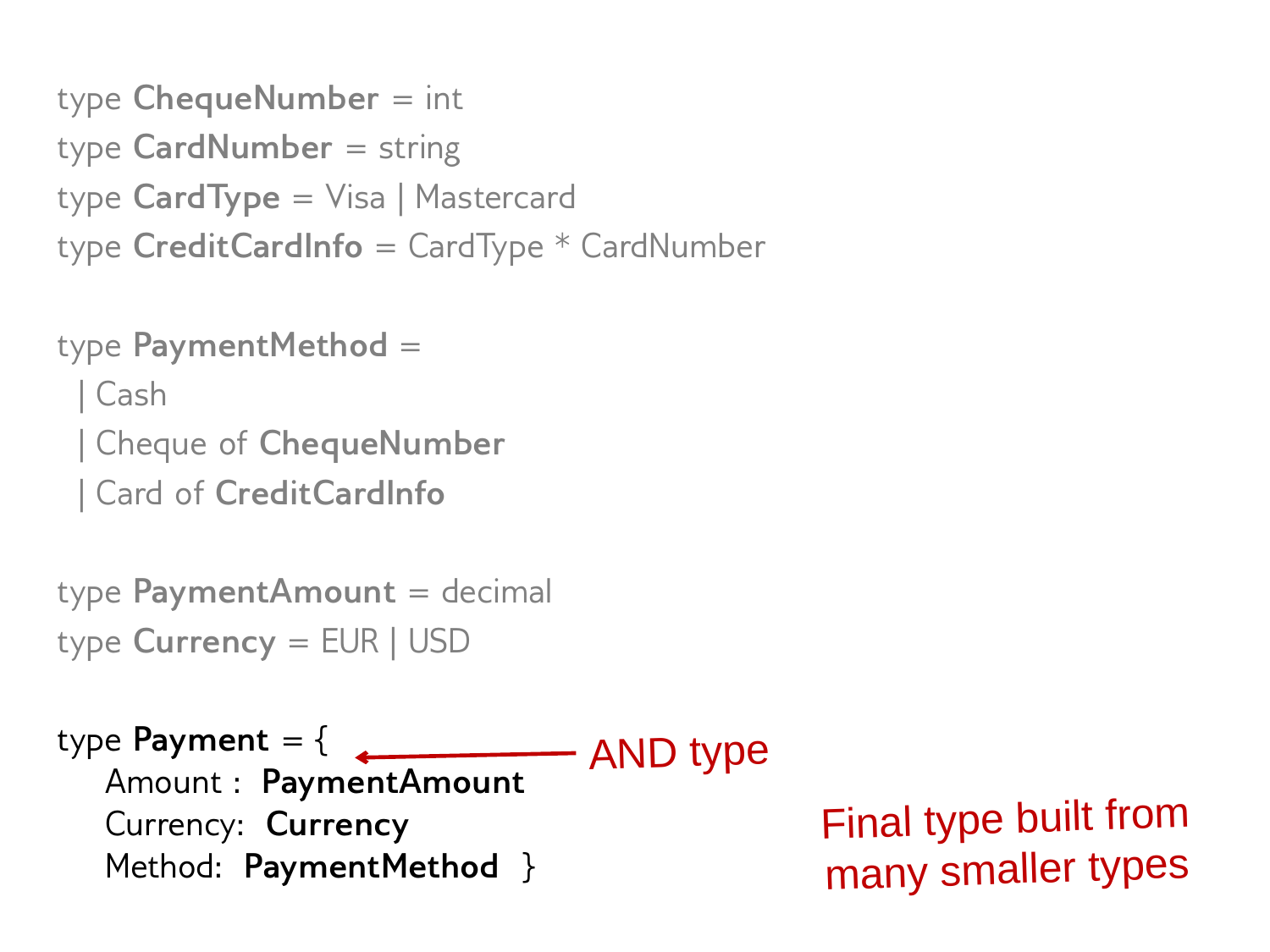

type ChequeNumber = int
type CardNumber = string
type CardType = Visa | Mastercard
type CreditCardInfo = CardType * CardNumber

type PaymentMethod =
  | Cash
  | Cheque of ChequeNumber
  | Card of CreditCardInfo

type PaymentAmount = decimal
type Currency = EUR | USD

type Payment = {
Amount :  PaymentAmount
Currency:  Currency
Method:  PaymentMethod  }
AND type
Final type built from many smaller types